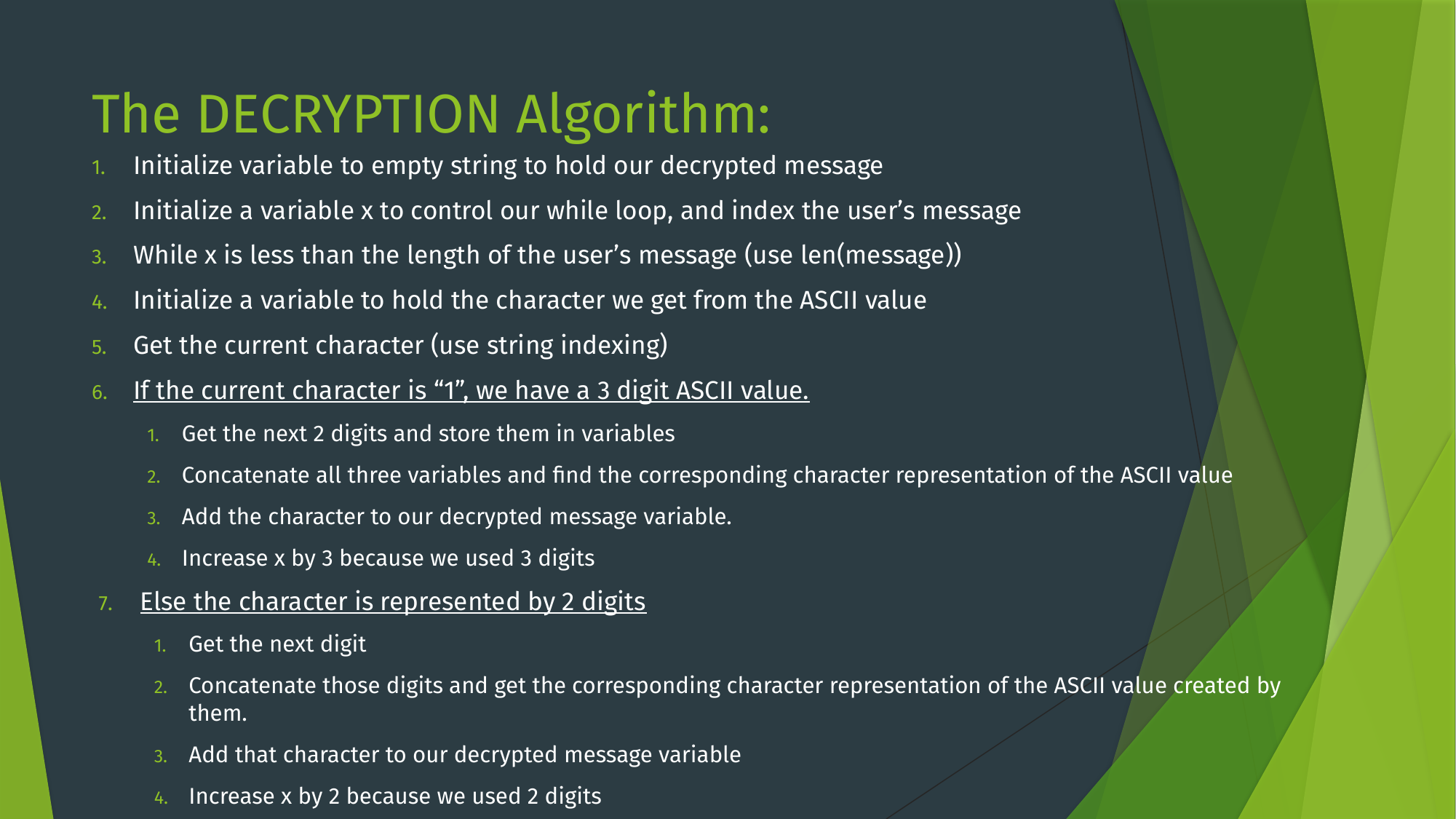

# The DECRYPTION Algorithm:
Initialize variable to empty string to hold our decrypted message
Initialize a variable x to control our while loop, and index the user’s message
While x is less than the length of the user’s message (use len(message))
Initialize a variable to hold the character we get from the ASCII value
Get the current character (use string indexing)
If the current character is “1”, we have a 3 digit ASCII value.
Get the next 2 digits and store them in variables
Concatenate all three variables and find the corresponding character representation of the ASCII value
Add the character to our decrypted message variable.
Increase x by 3 because we used 3 digits
Else the character is represented by 2 digits
Get the next digit
Concatenate those digits and get the corresponding character representation of the ASCII value created by them.
Add that character to our decrypted message variable
Increase x by 2 because we used 2 digits